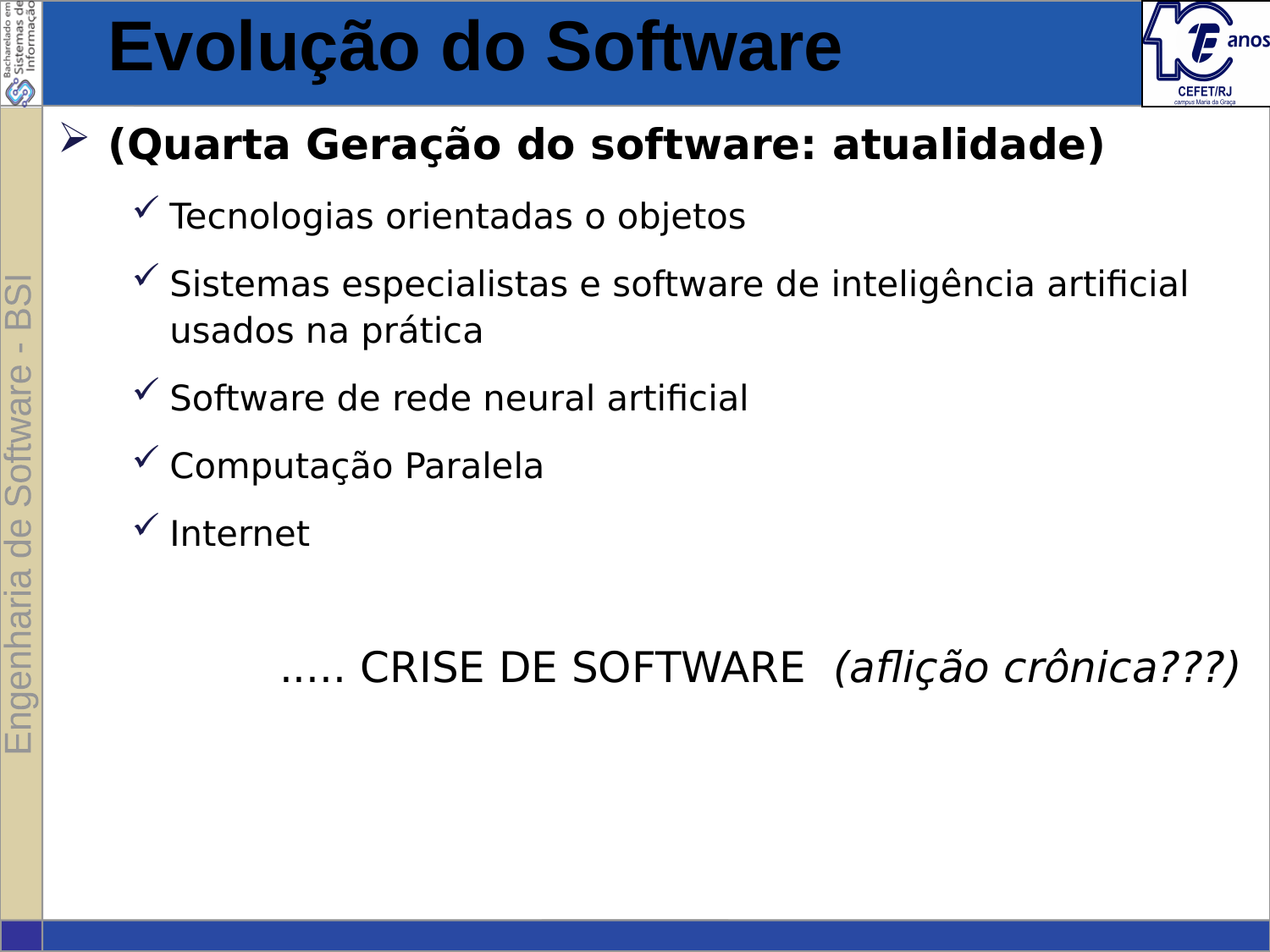

# Evolução do Software
(Quarta Geração do software: atualidade)
Tecnologias orientadas o objetos
Sistemas especialistas e software de inteligência artificial usados na prática
Software de rede neural artificial
Computação Paralela
Internet

..... CRISE DE SOFTWARE  (aflição crônica???)